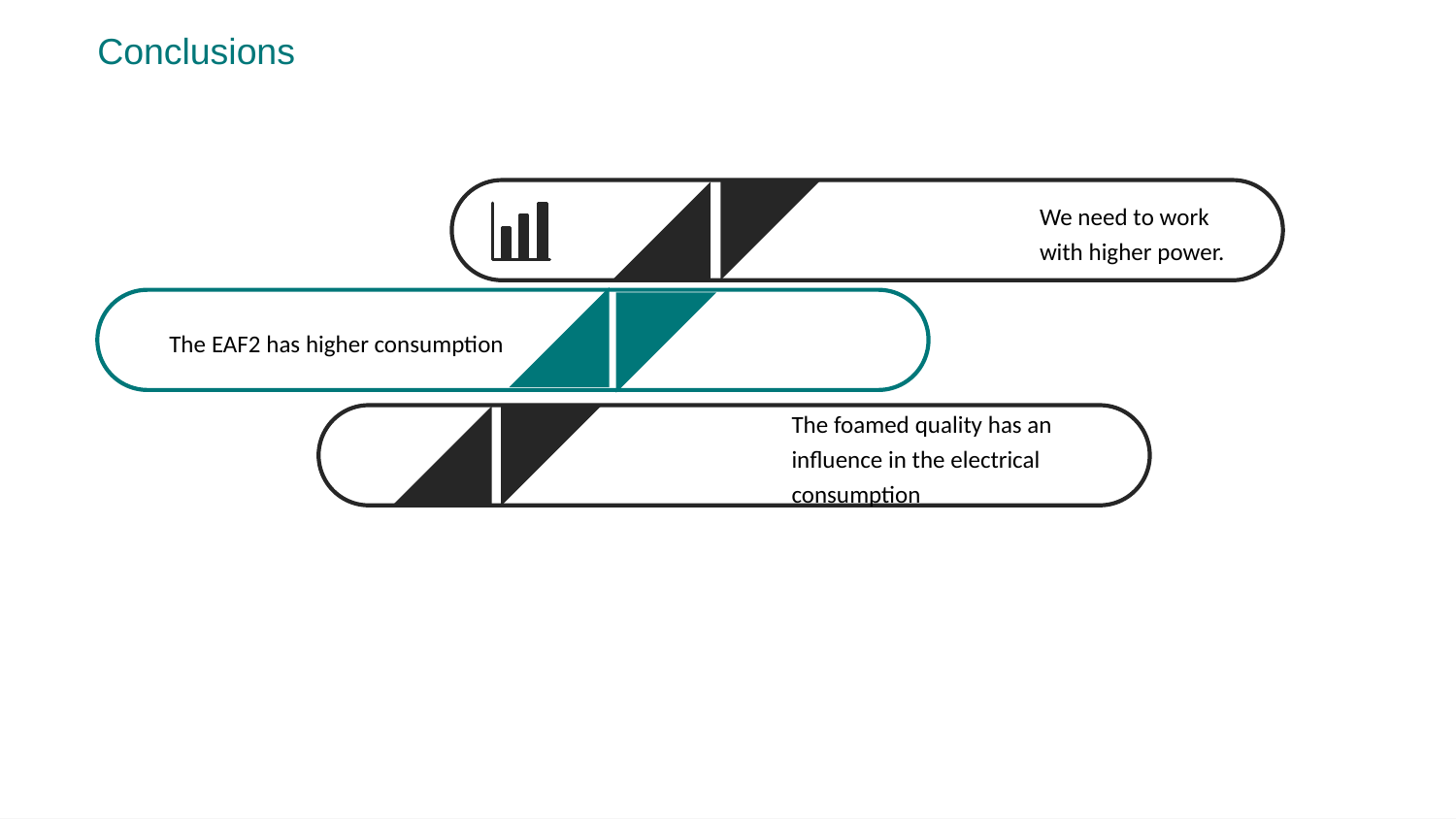

Conclusions

We need to work with higher power.

The EAF2 has higher consumption
The foamed quality has an influence in the electrical consumption